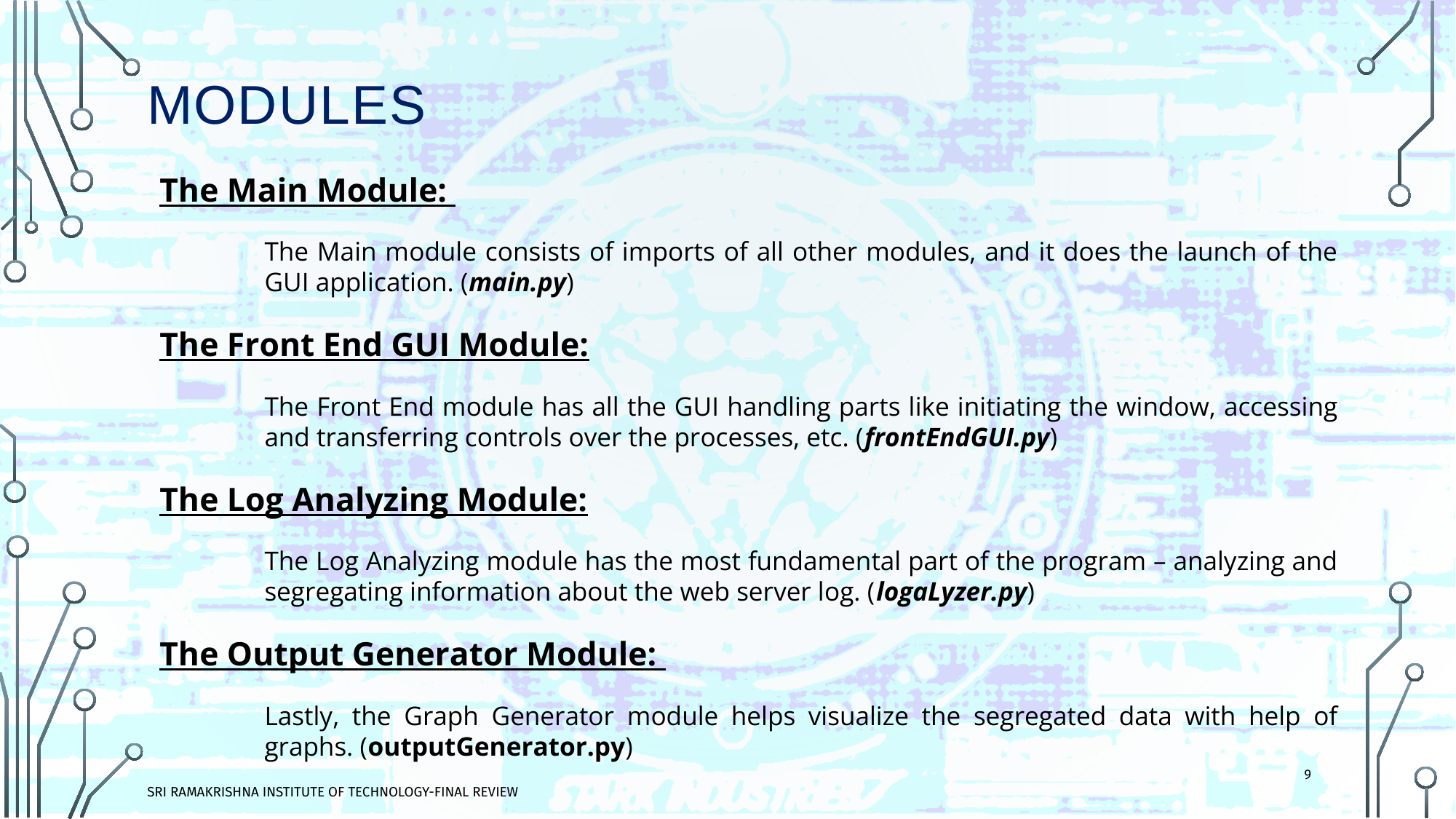

# MODULES
The Main Module:
The Main module consists of imports of all other modules, and it does the launch of the GUI application. (main.py)
The Front End GUI Module:
The Front End module has all the GUI handling parts like initiating the window, accessing and transferring controls over the processes, etc. (frontEndGUI.py)
The Log Analyzing Module:
The Log Analyzing module has the most fundamental part of the program – analyzing and segregating information about the web server log. (logaLyzer.py)
The Output Generator Module:
Lastly, the Graph Generator module helps visualize the segregated data with help of graphs. (outputGenerator.py)
9
Sri Ramakrishna Institute Of Technology-Final Review